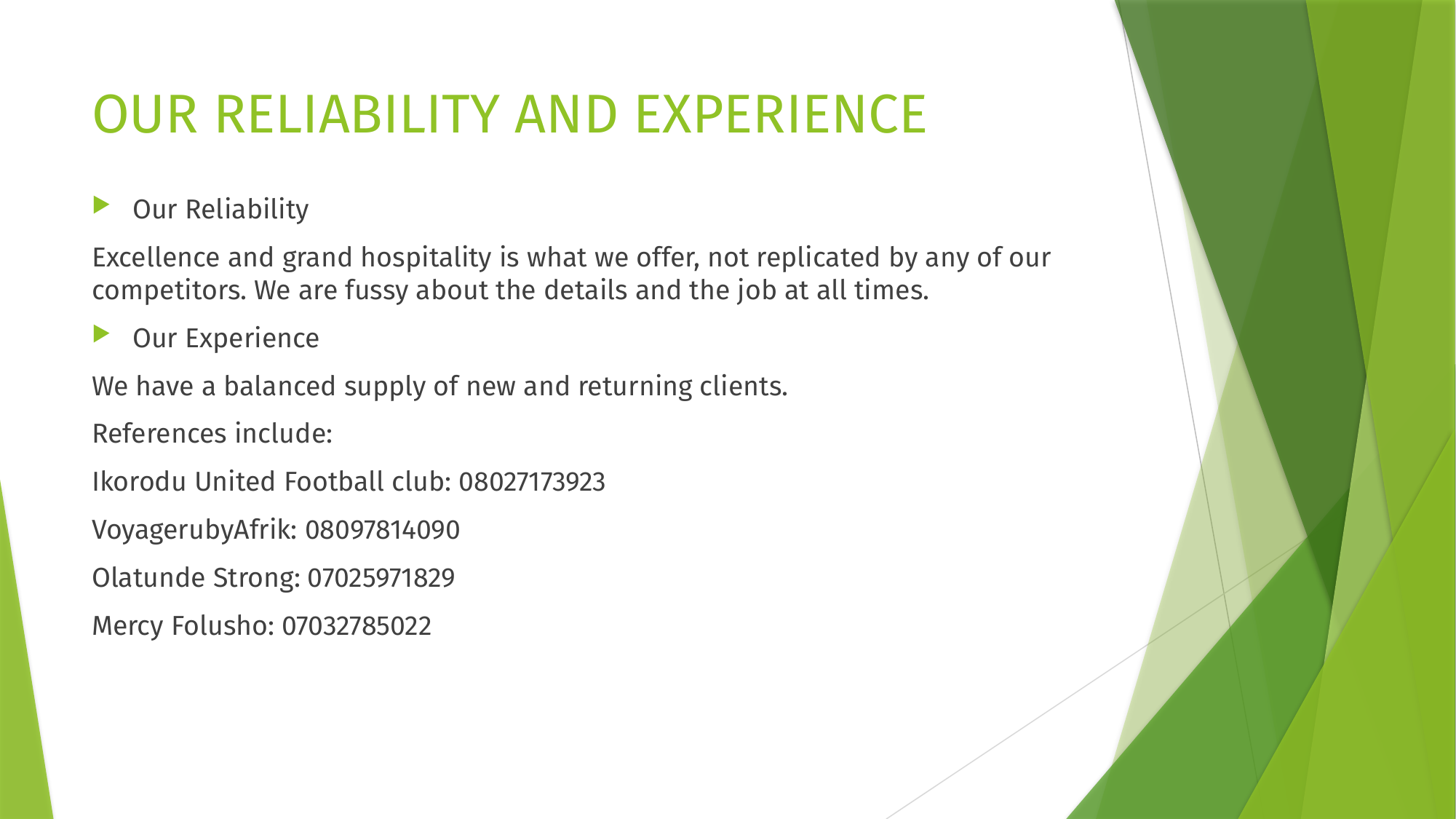

# OUR RELIABILITY AND EXPERIENCE
Our Reliability
Excellence and grand hospitality is what we offer, not replicated by any of our competitors. We are fussy about the details and the job at all times.
Our Experience
We have a balanced supply of new and returning clients.
References include:
Ikorodu United Football club: 08027173923
VoyagerubyAfrik: 08097814090
Olatunde Strong: 07025971829
Mercy Folusho: 07032785022